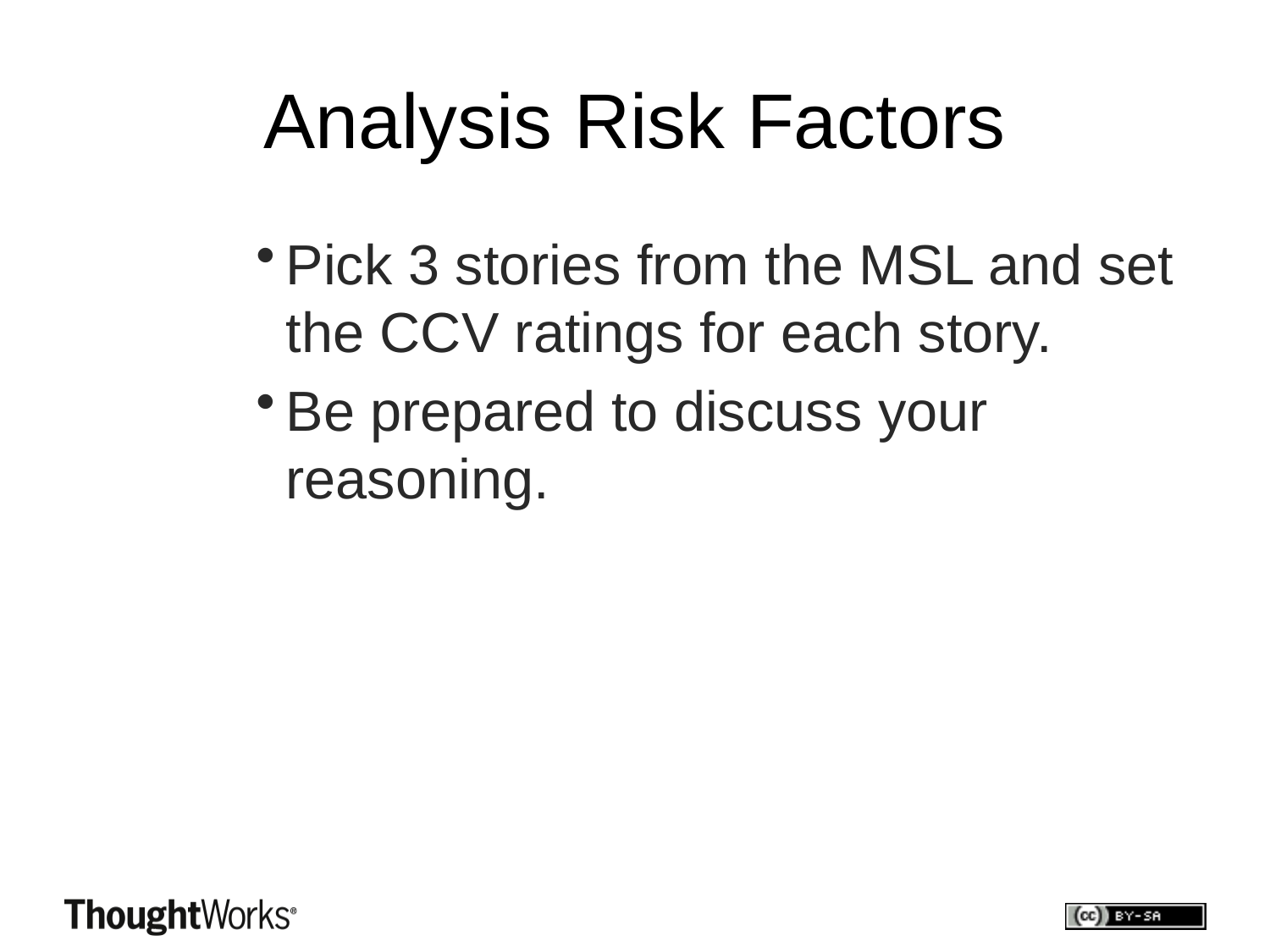

# Analysis Risk Factors

Pick 3 stories from the MSL and set the CCV ratings for each story.
Be prepared to discuss your reasoning.